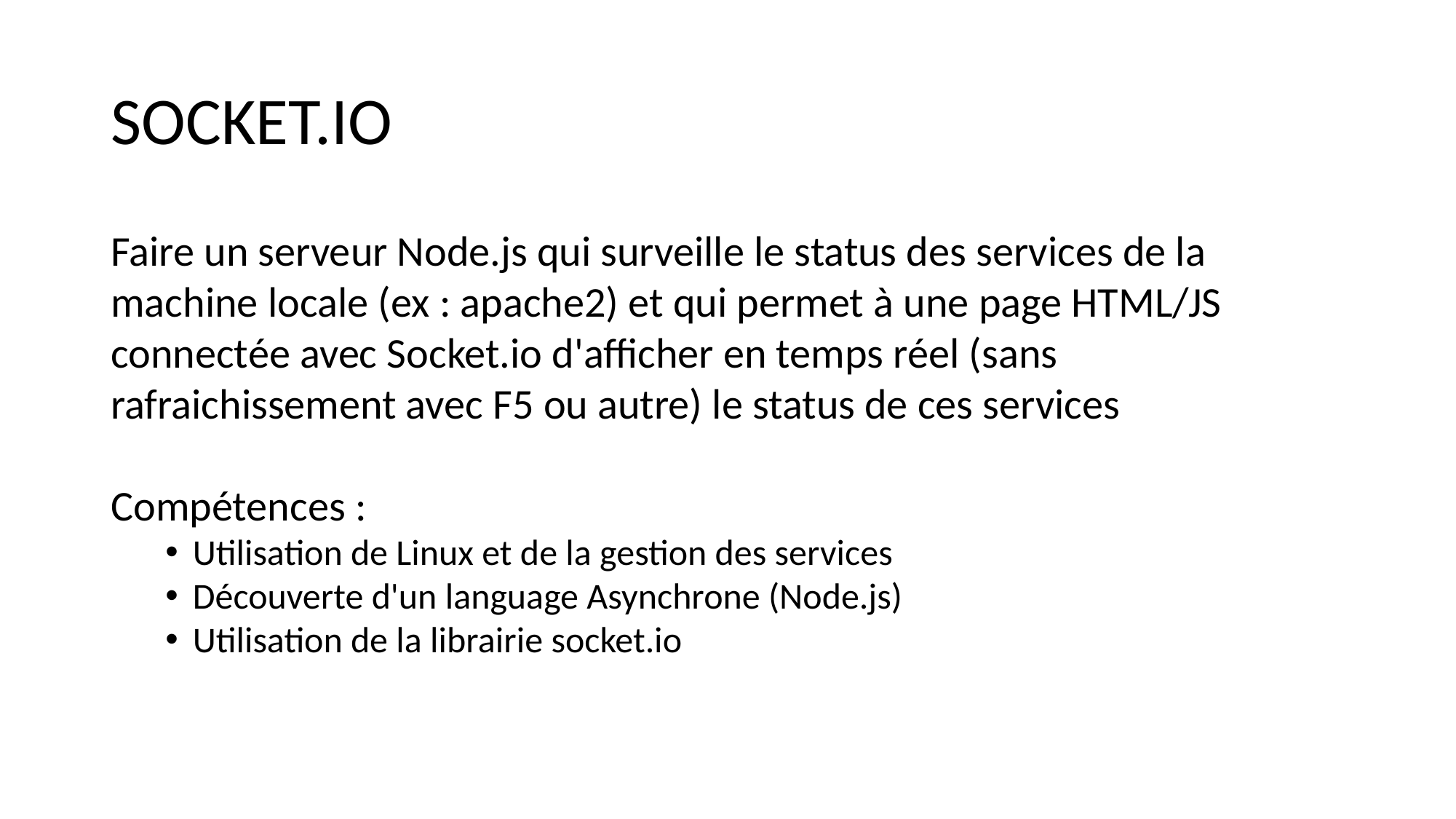

# SOCKET.IO
Faire un serveur Node.js qui surveille le status des services de la machine locale (ex : apache2) et qui permet à une page HTML/JS connectée avec Socket.io d'afficher en temps réel (sans rafraichissement avec F5 ou autre) le status de ces services

Compétences :
Utilisation de Linux et de la gestion des services
Découverte d'un language Asynchrone (Node.js)
Utilisation de la librairie socket.io